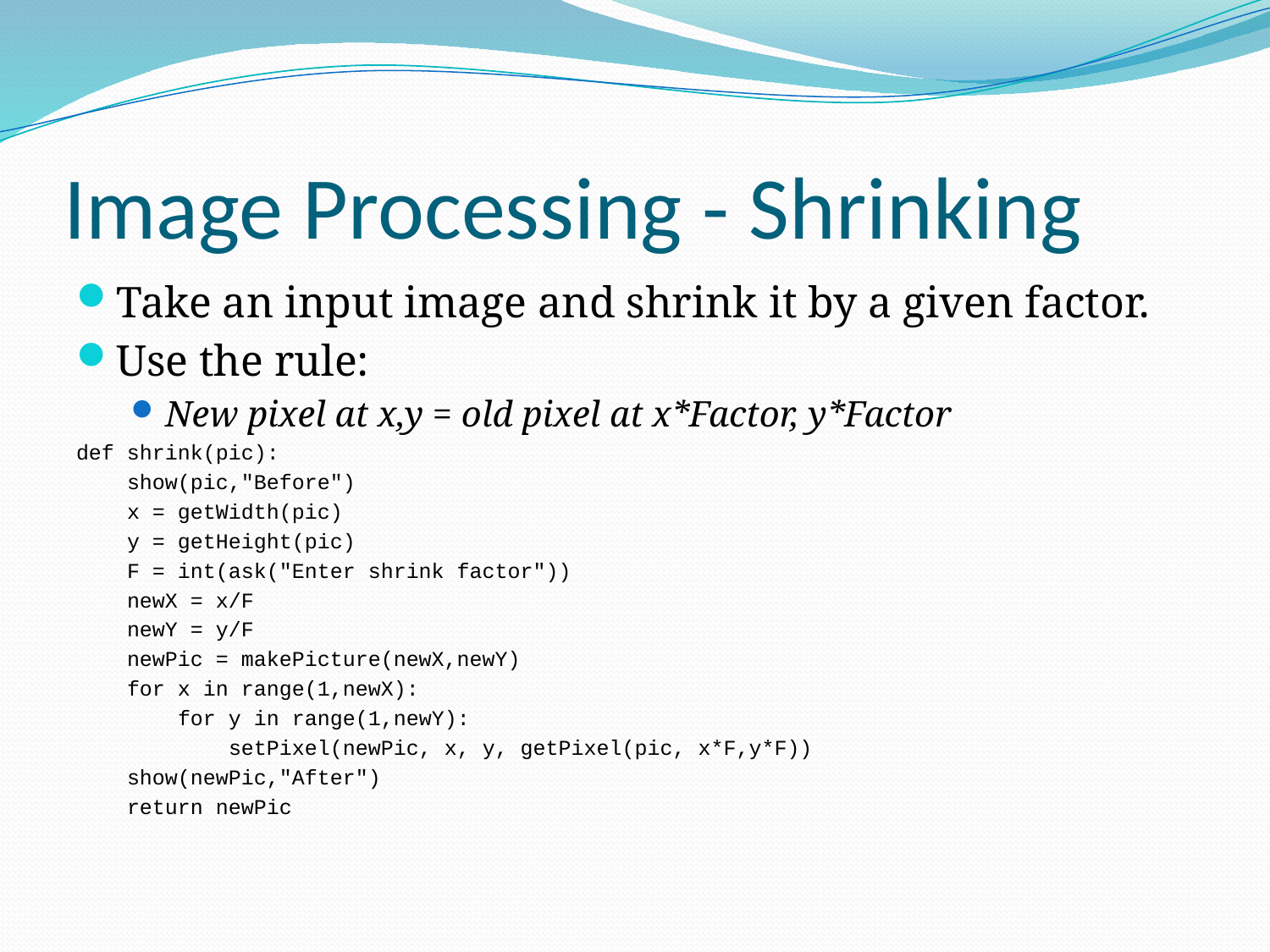

# Image Processing - Shrinking
Take an input image and shrink it by a given factor.
Use the rule:
New pixel at x,y = old pixel at x*Factor, y*Factor
def shrink(pic):
    show(pic,"Before")
    x = getWidth(pic)
    y = getHeight(pic)
    F = int(ask("Enter shrink factor"))
    newX = x/F
    newY = y/F
    newPic = makePicture(newX,newY)
    for x in range(1,newX):
        for y in range(1,newY):
            setPixel(newPic, x, y, getPixel(pic, x*F,y*F))
    show(newPic,"After")
    return newPic